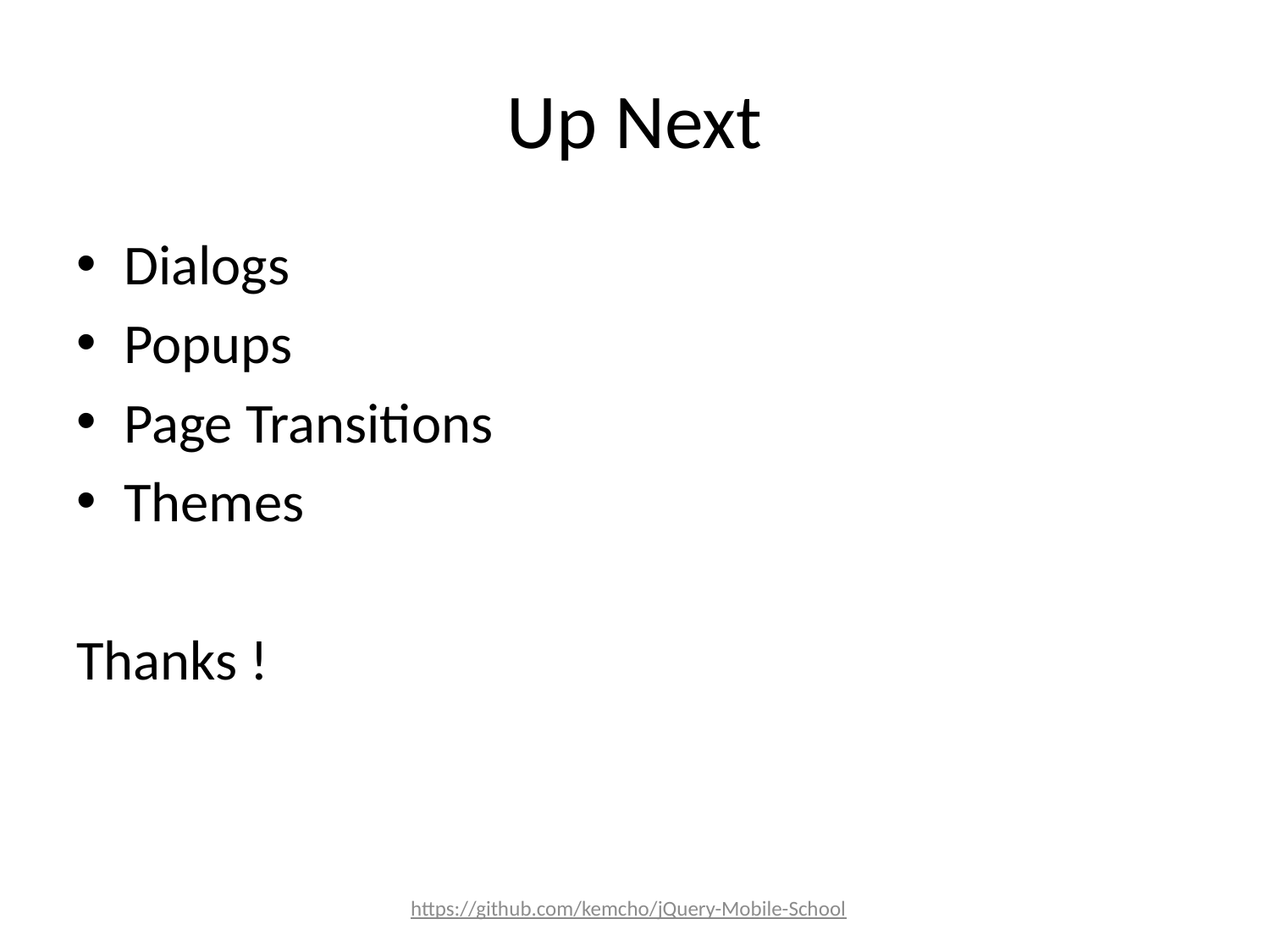

# Up Next
Dialogs
Popups
Page Transitions
Themes

Thanks !
https://github.com/kemcho/jQuery-Mobile-School